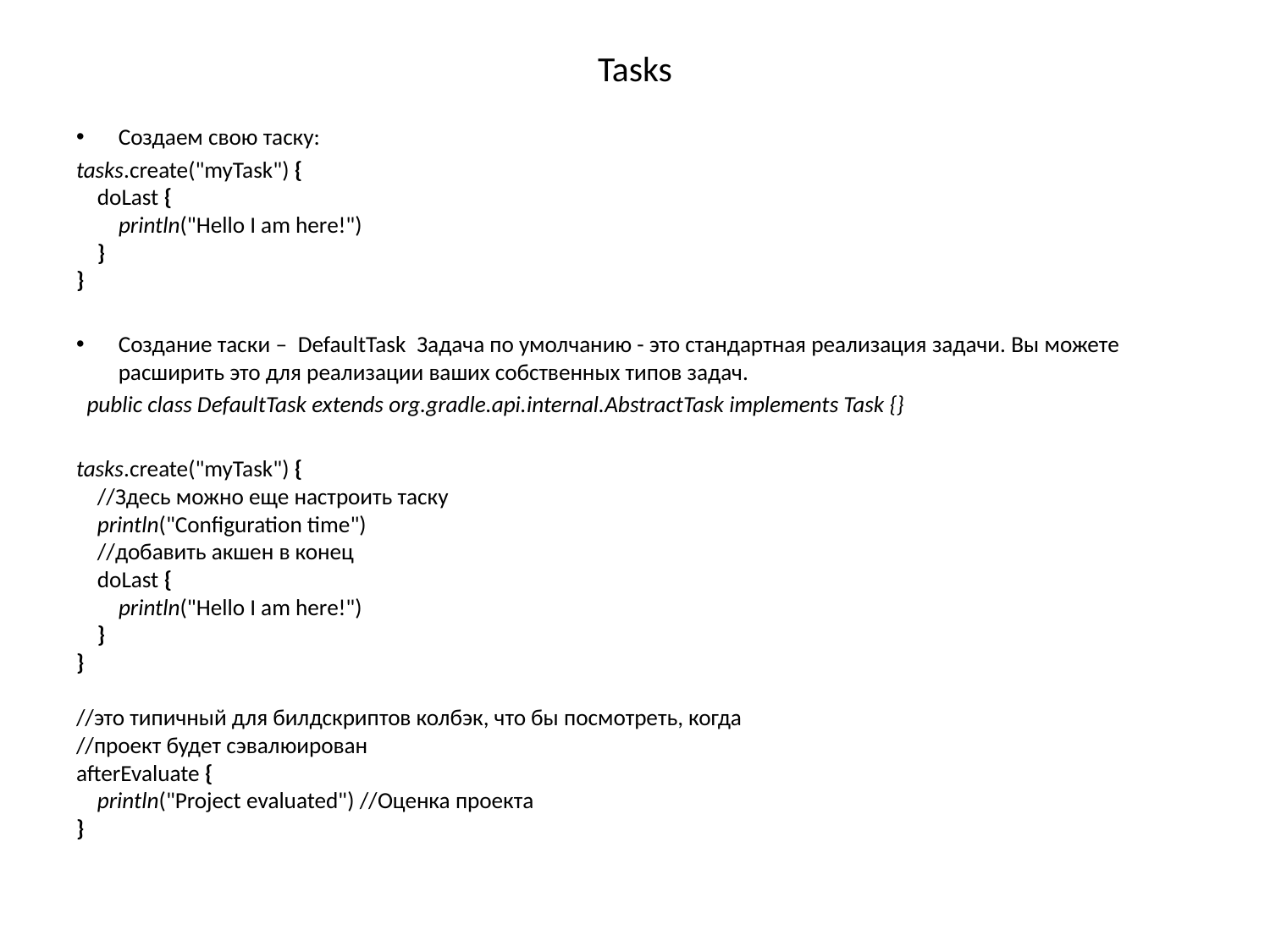

# Tasks
Создаем свою таску:
tasks.create("myTask") {
    doLast {
        println("Hello I am here!")
    }
}

Создание таски –  DefaultTask  Задача по умолчанию - это стандартная реализация задачи. Вы можете расширить это для реализации ваших собственных типов задач.
  public class DefaultTask extends org.gradle.api.internal.AbstractTask implements Task {}

tasks.create("myTask") {
    //Здесь можно еще настроить таску
    println("Configuration time")
    //добавить акшен в конец
    doLast {
        println("Hello I am here!")
    }
}
//это типичный для билдскриптов колбэк, что бы посмотреть, когда
//проект будет сэвалюирован
afterEvaluate {
    println("Project evaluated") //Оценка проекта
}